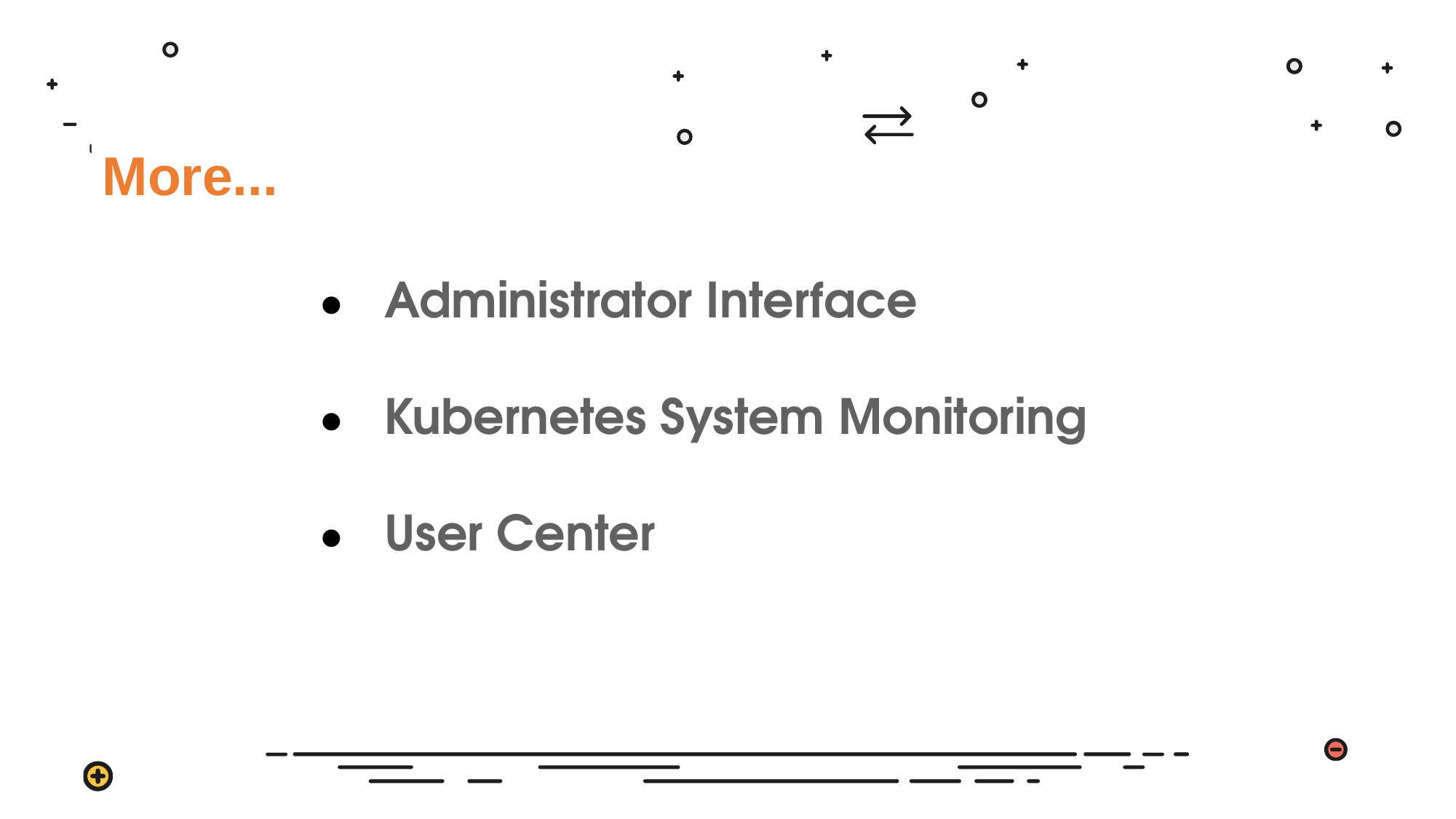

More...

•   Administrator Interface

•   Kubernetes System Monitoring

•   User Center